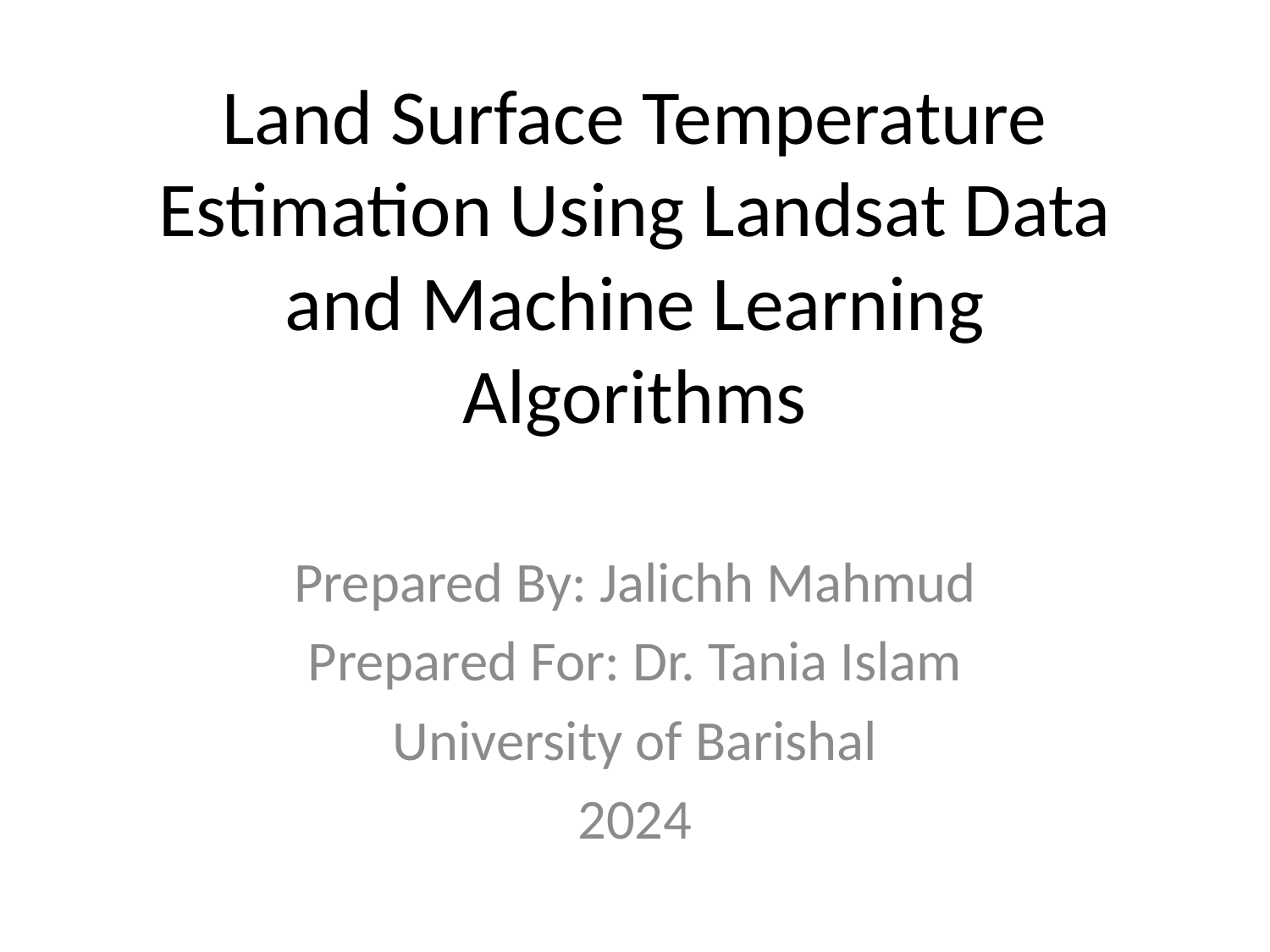

# Land Surface Temperature Estimation Using Landsat Data and Machine Learning Algorithms
Prepared By: Jalichh Mahmud
Prepared For: Dr. Tania Islam
University of Barishal
2024